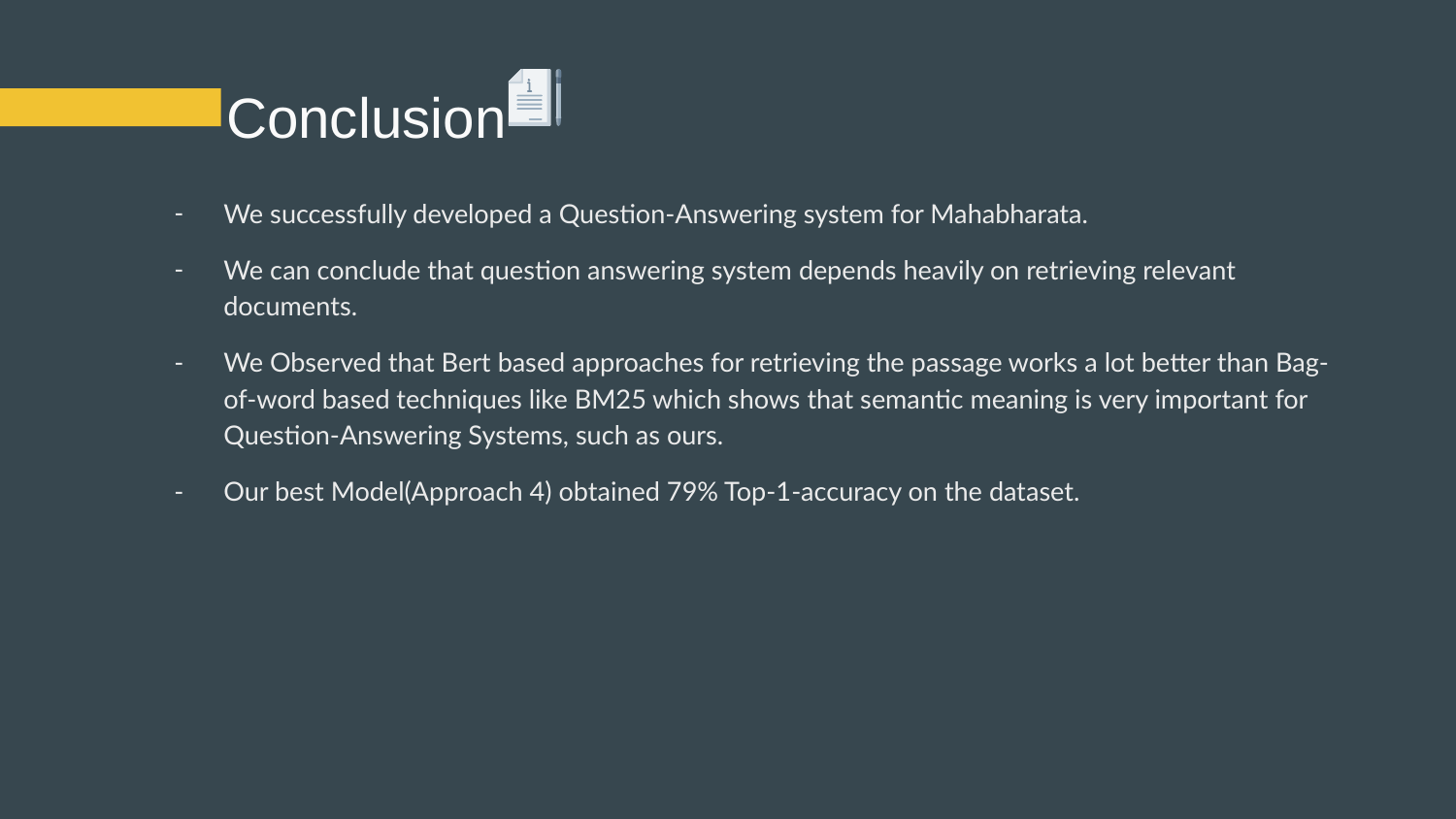

# Conclusion

We successfully developed a Question-Answering system for Mahabharata.
We can conclude that question answering system depends heavily on retrieving relevant documents.
We Observed that Bert based approaches for retrieving the passage works a lot better than Bag-of-word based techniques like BM25 which shows that semantic meaning is very important for Question-Answering Systems, such as ours.
Our best Model(Approach 4) obtained 79% Top-1-accuracy on the dataset.